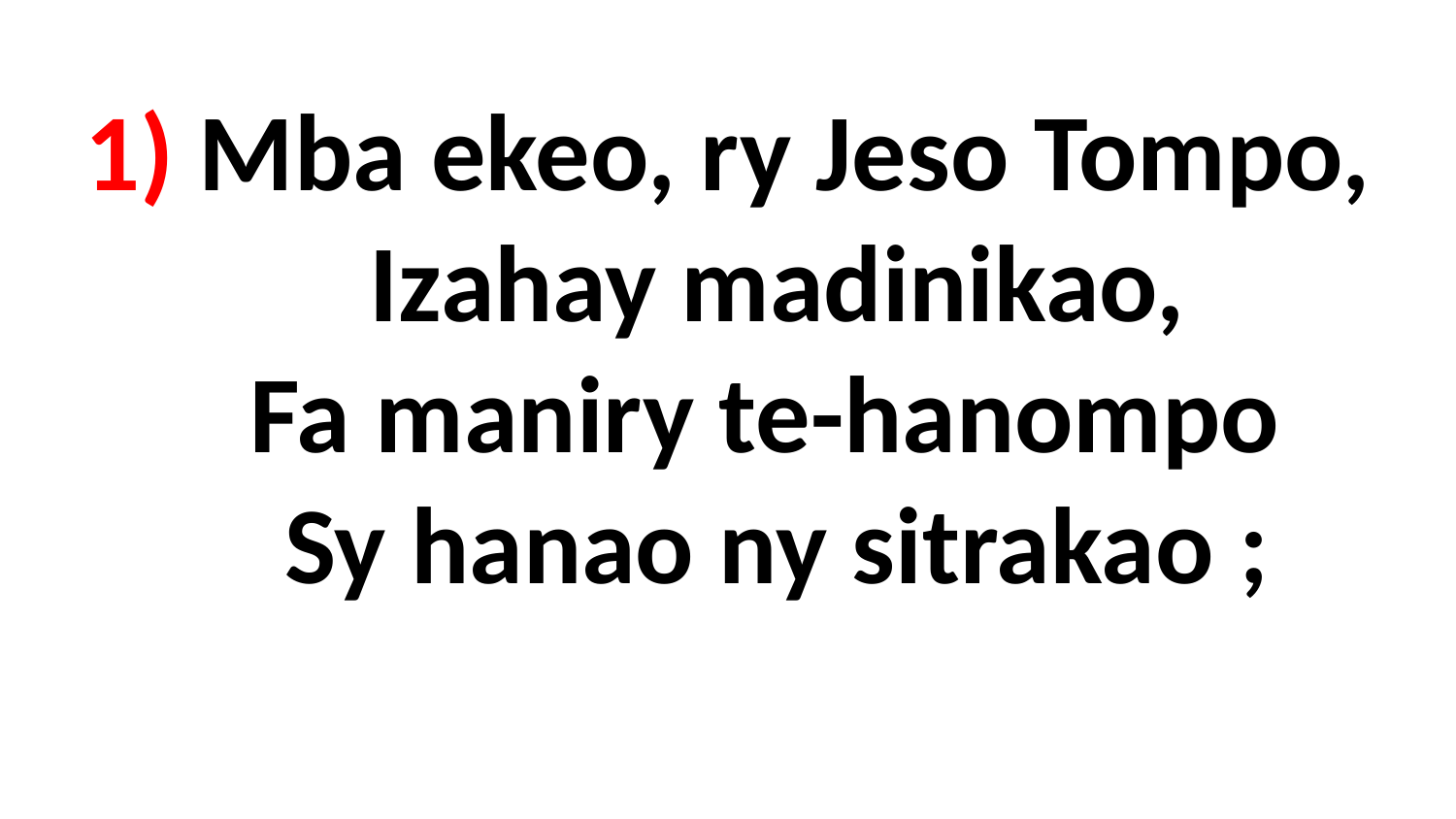

# 1) Mba ekeo, ry Jeso Tompo, Izahay madinikao, Fa maniry te-hanompo Sy hanao ny sitrakao ;